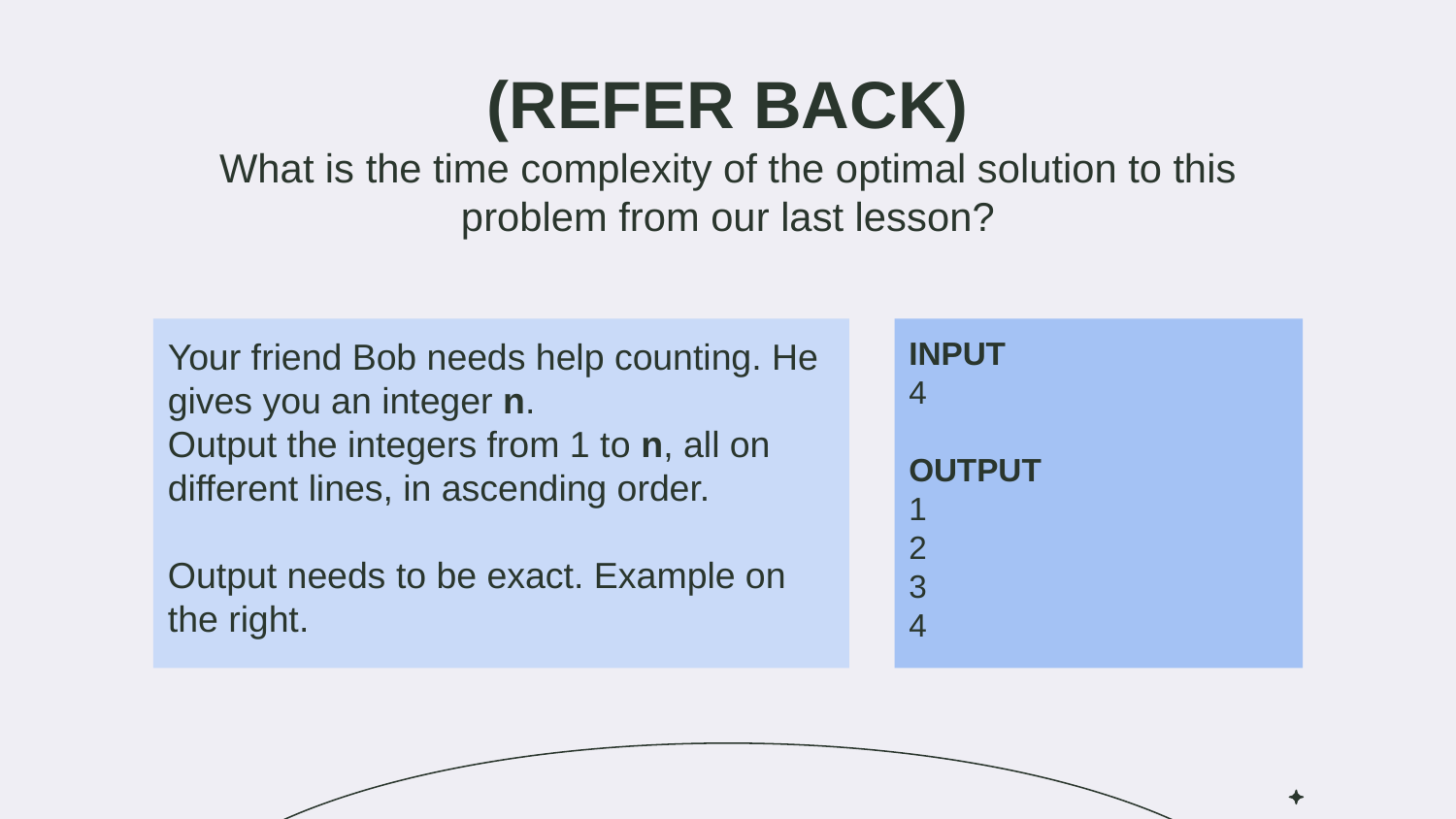

(REFER BACK)
What is the time complexity of the optimal solution to this problem from our last lesson?
Your friend Bob needs help counting. He gives you an integer n.
Output the integers from 1 to n, all on different lines, in ascending order.

Output needs to be exact. Example on the right.
INPUT
4

OUTPUT
1
2
3
4